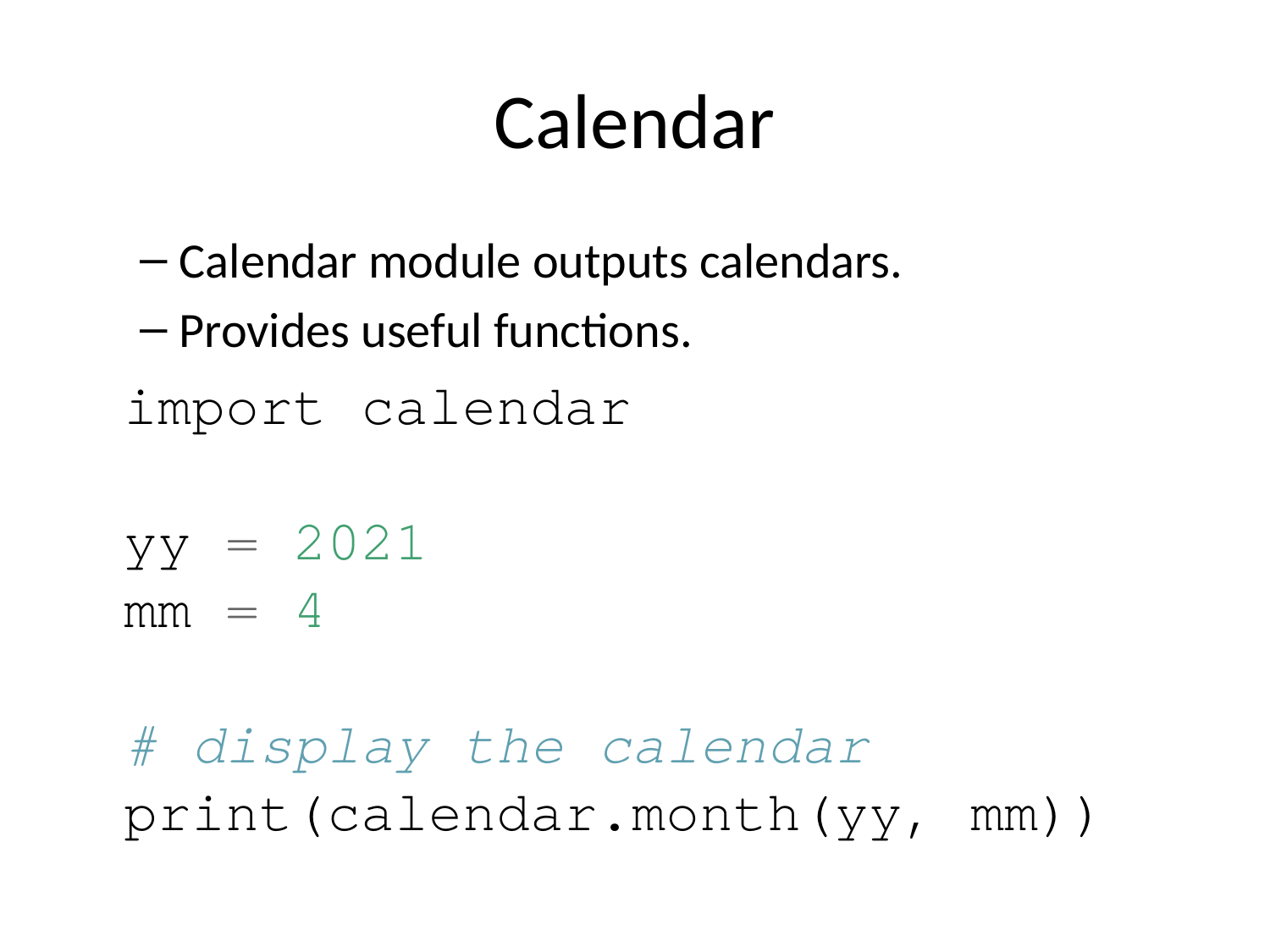

# Calendar
Calendar module outputs calendars.
Provides useful functions.
import calendar
yy = 2021
mm = 4
# display the calendar
print(calendar.month(yy, mm))